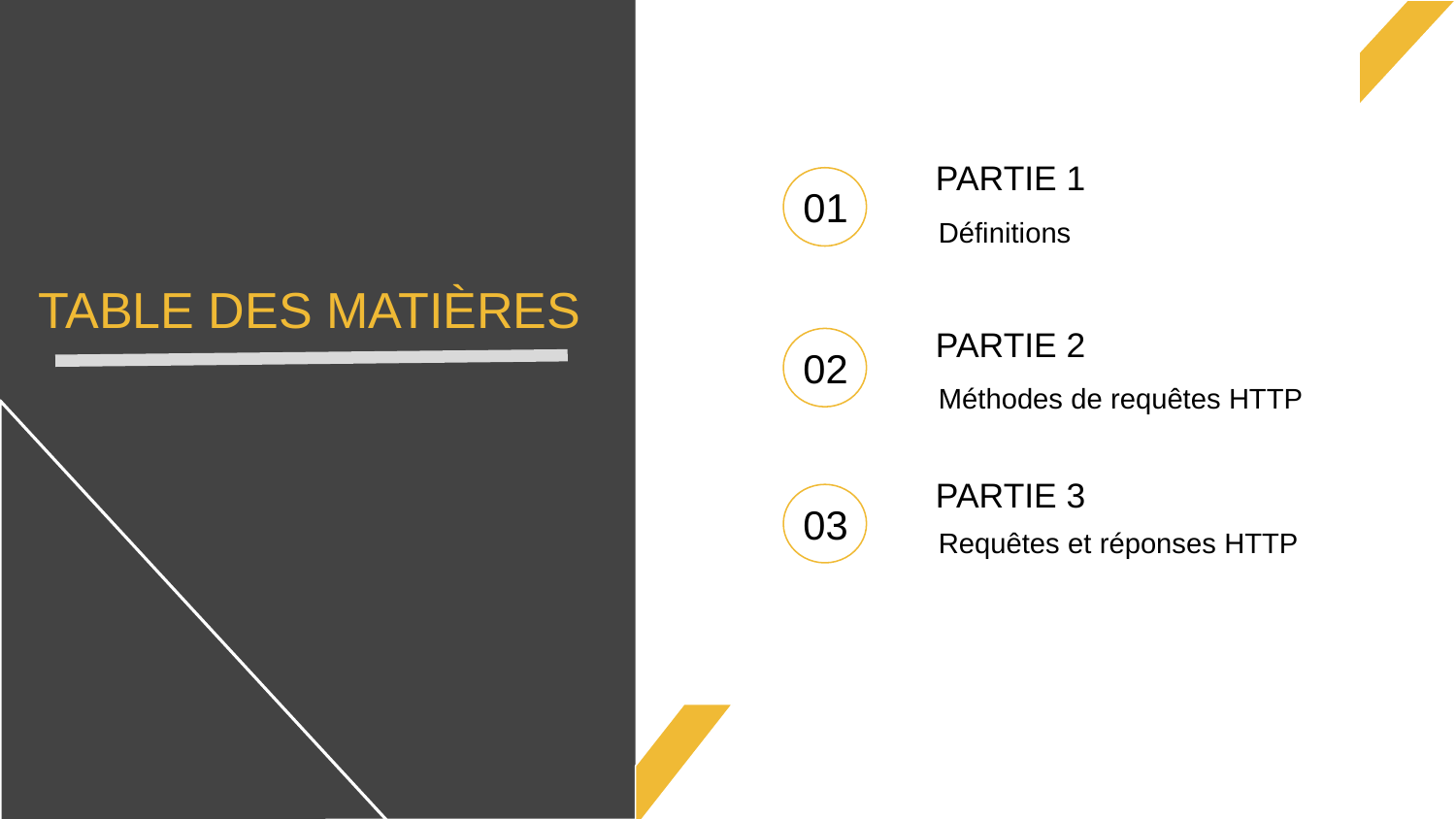

PARTIE 1

01
Définitions
TABLE DES MATIÈRES
PARTIE 2

02
Méthodes de requêtes HTTP

PARTIE 3

03
Requêtes et réponses HTTP